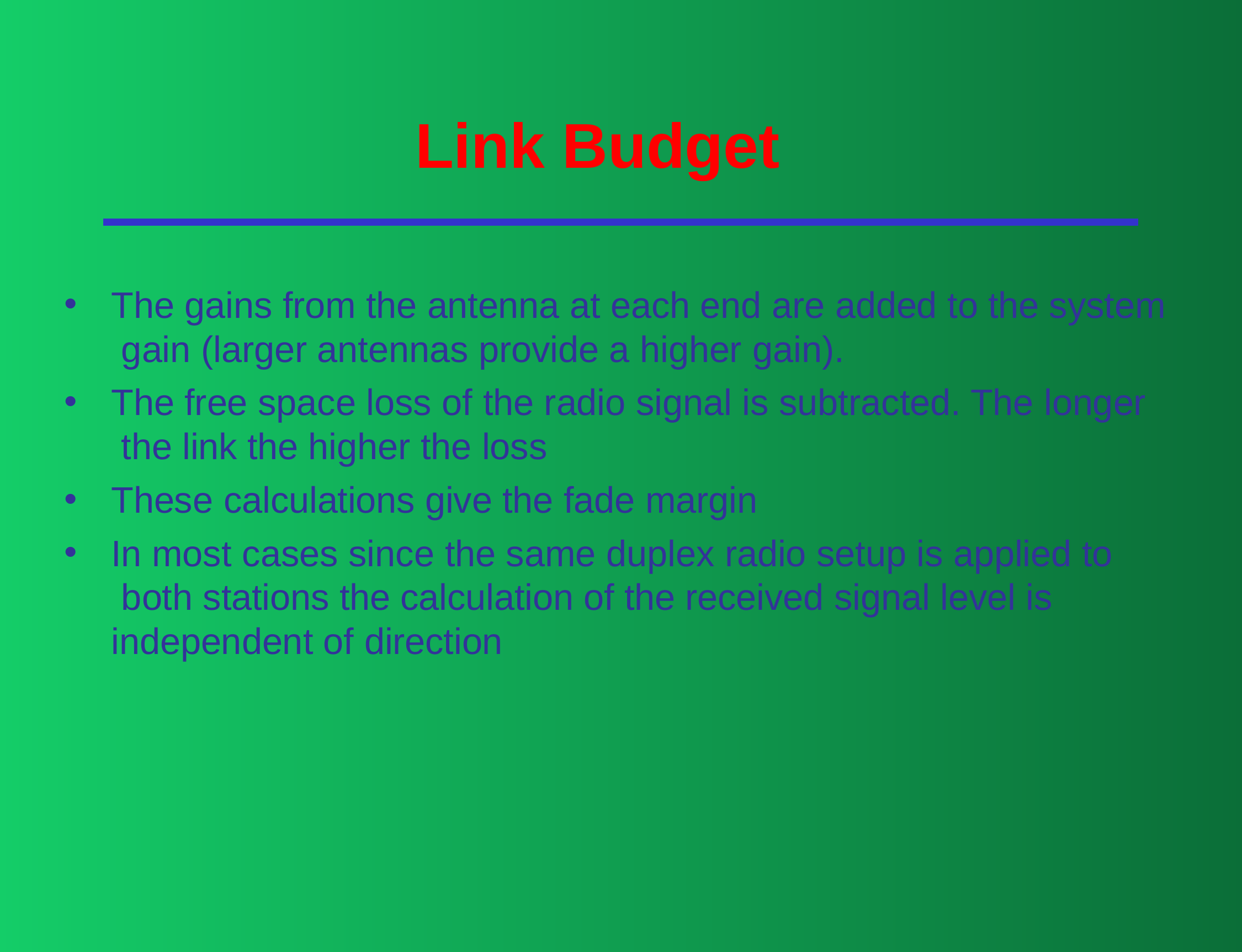

# Link Budget

•
The gains from the antenna at each end are added to the system  gain (larger antennas provide a higher gain).
The free space loss of the radio signal is subtracted. The longer  the link the higher the loss
These calculations give the fade margin
In most cases since the same duplex radio setup is applied to  both stations the calculation of the received signal level is  independent of direction
•
•
•
22